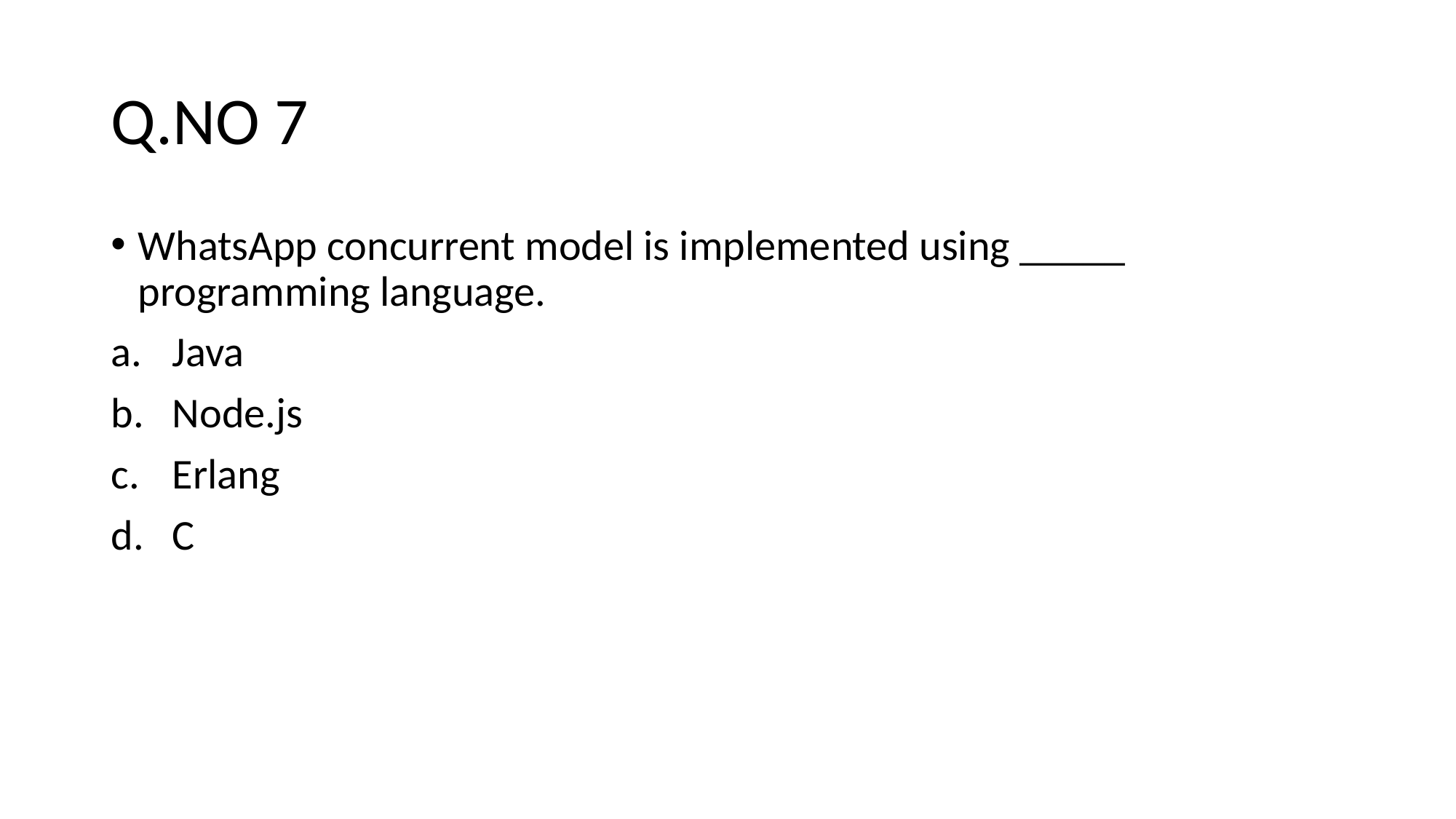

# Q.NO 7
WhatsApp concurrent model is implemented using _____ programming language.
Java
Node.js
Erlang
C